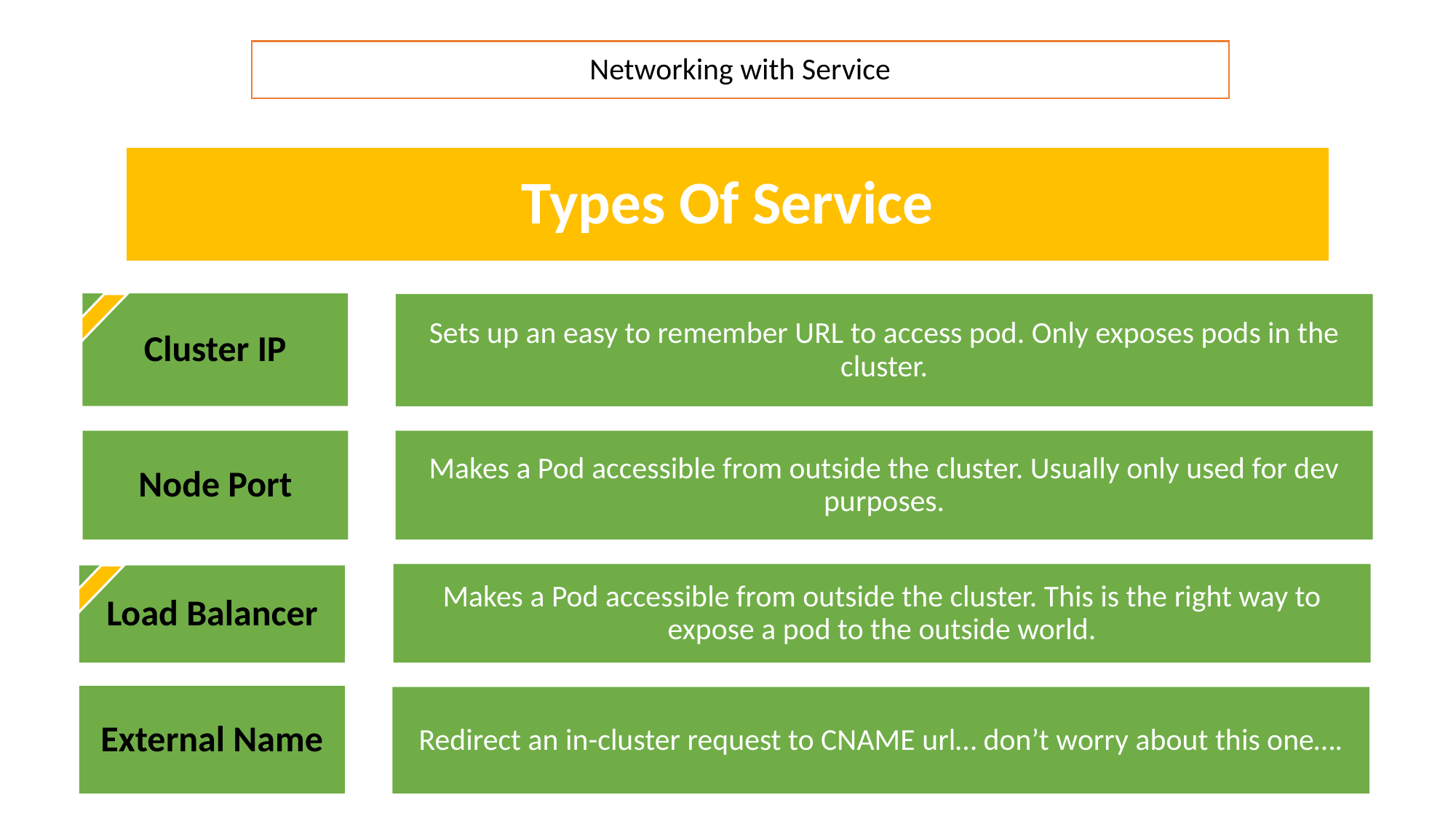

Networking with Service
# Types Of Service
Cluster IP
Sets up an easy to remember URL to access pod. Only exposes pods in the cluster.

Node Port
Makes a Pod accessible from outside the cluster. Usually only used for dev purposes.
Makes a Pod accessible from outside the cluster. This is the right way to expose a pod to the outside world.

Load Balancer
External Name
Redirect an in-cluster request to CNAME url… don’t worry about this one….